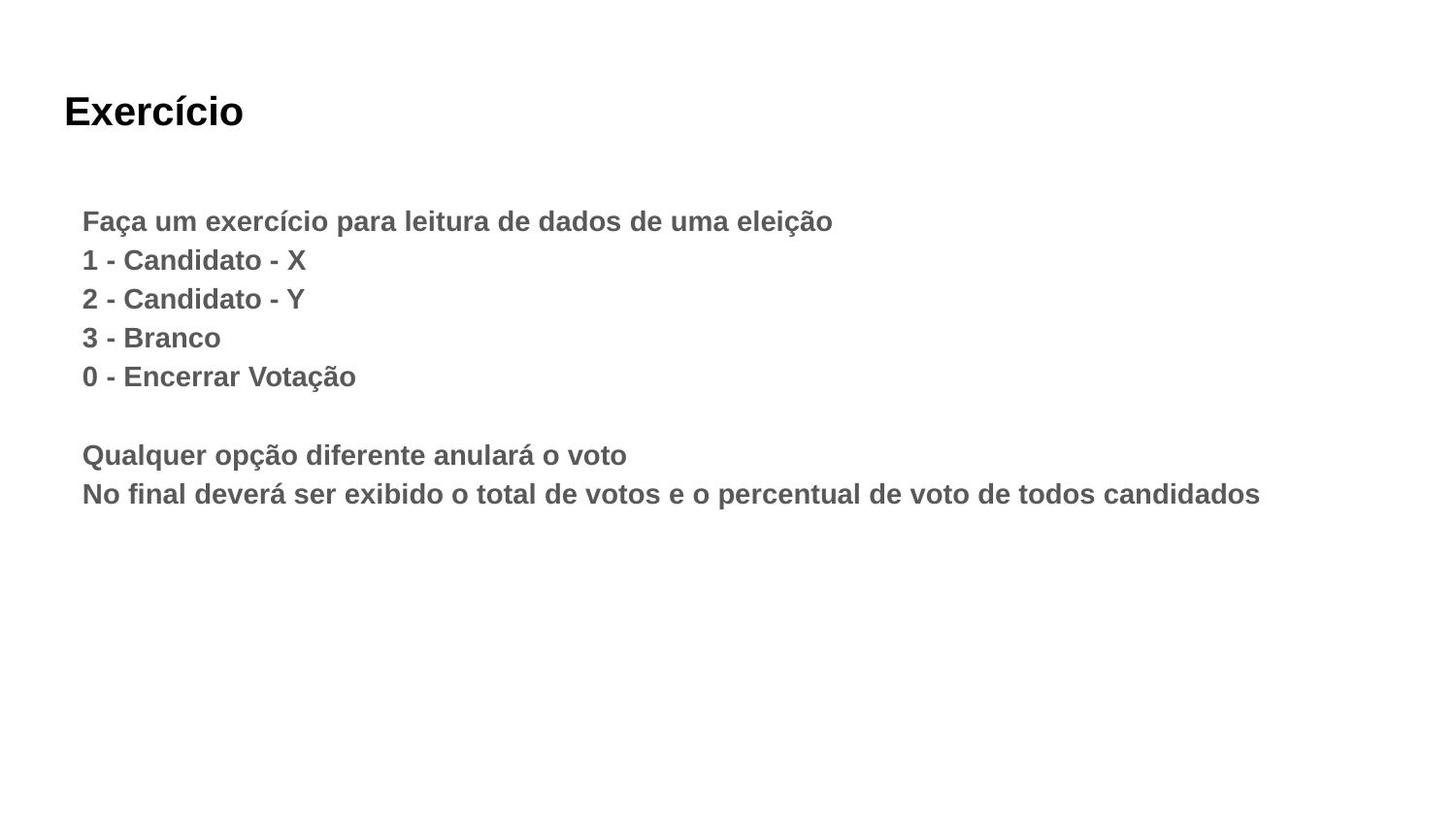

# Exercício
Faça um exercício para leitura de dados de uma eleição
1 - Candidato - X
2 - Candidato - Y
3 - Branco
0 - Encerrar Votação

Qualquer opção diferente anulará o voto
No final deverá ser exibido o total de votos e o percentual de voto de todos candidados